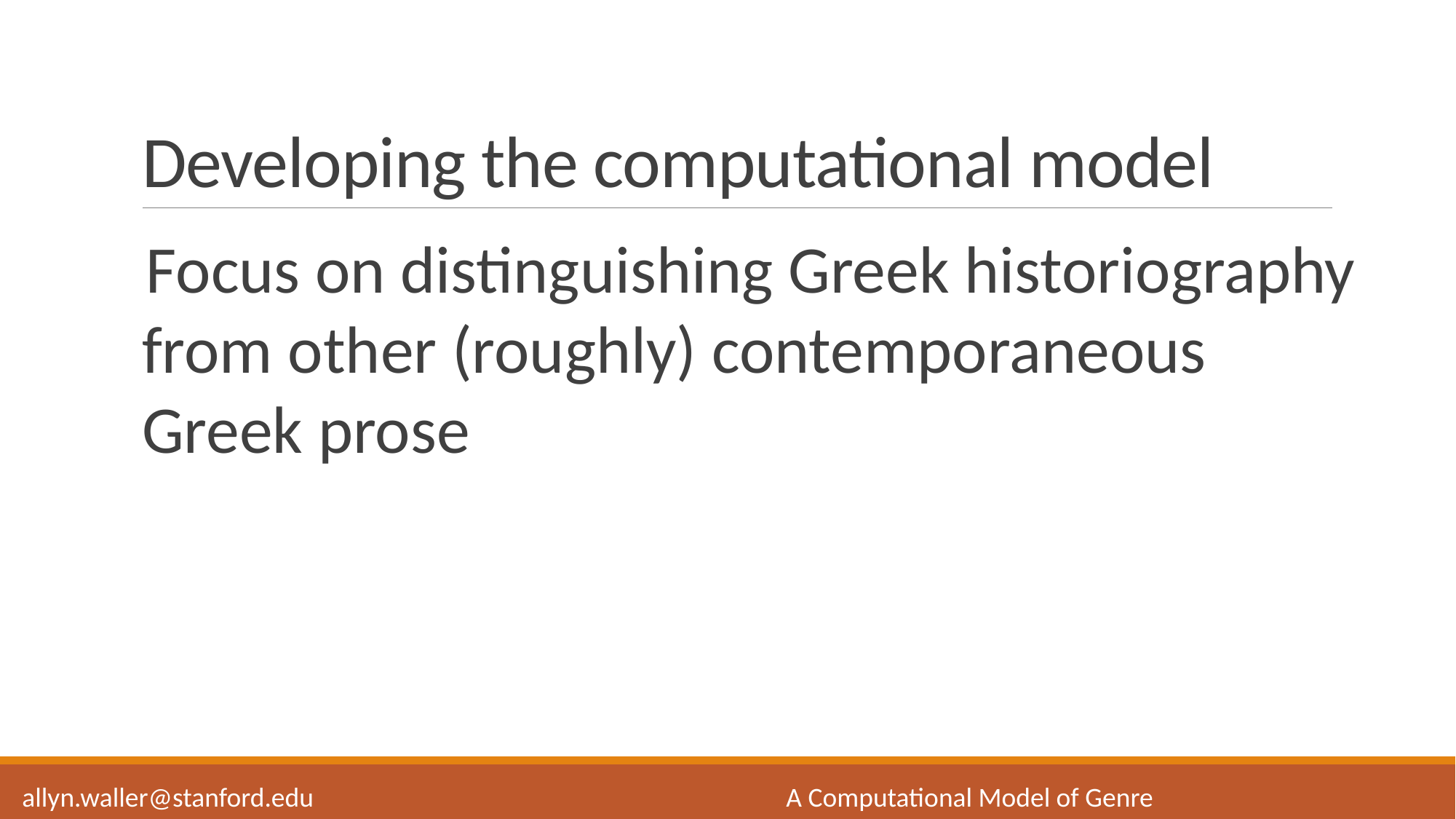

# Developing the computational model
Focus on distinguishing Greek historiography from other (roughly) contemporaneous Greek prose
allyn.waller@stanford.edu					A Computational Model of Genre								SCS 2021